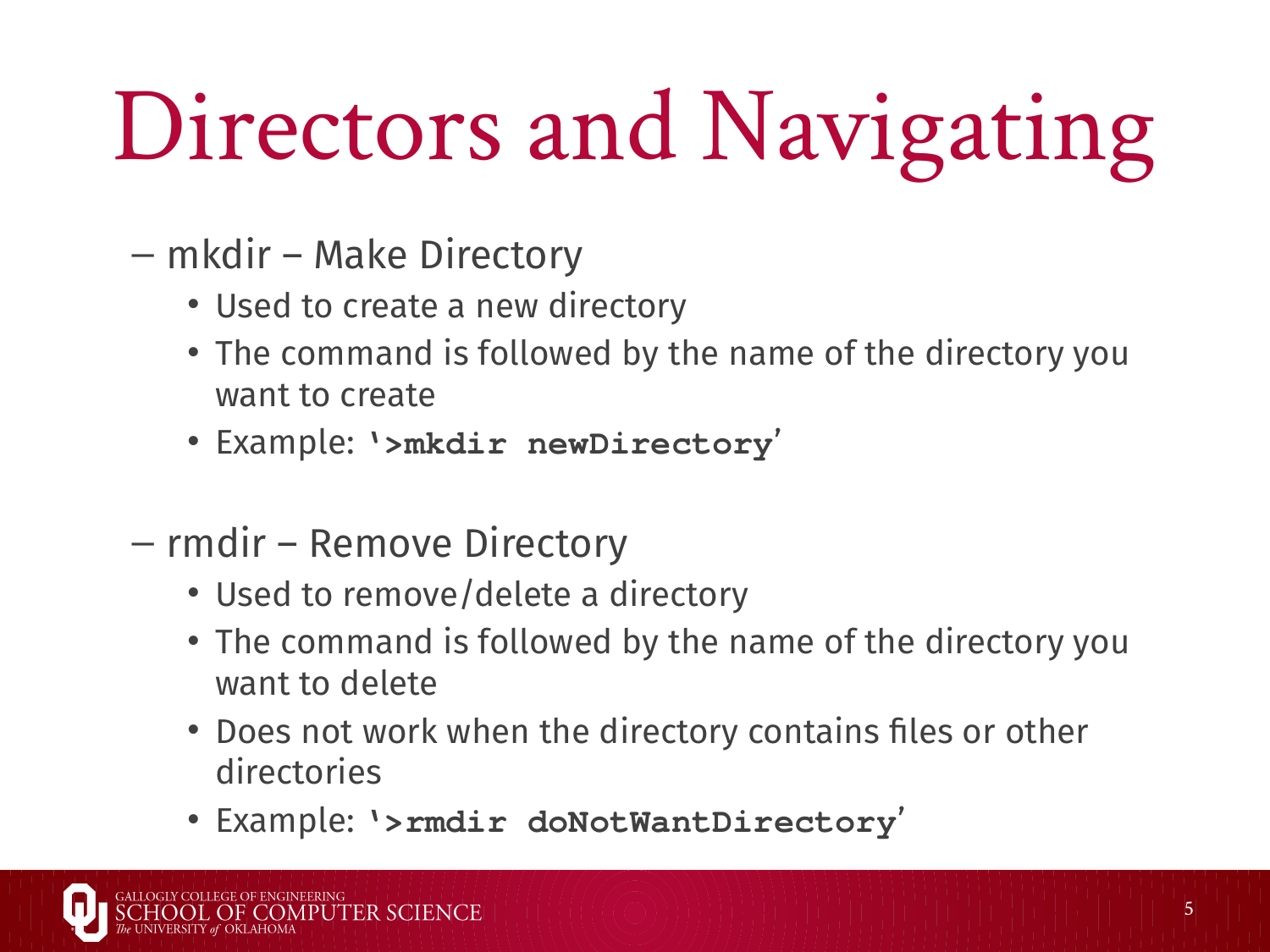

# Directors and Navigating
mkdir – Make Directory
Used to create a new directory
The command is followed by the name of the directory you want to create
Example: ‘>mkdir newDirectory’

rmdir – Remove Directory
Used to remove/delete a directory
The command is followed by the name of the directory you want to delete
Does not work when the directory contains files or other directories
Example: ‘>rmdir doNotWantDirectory’

5